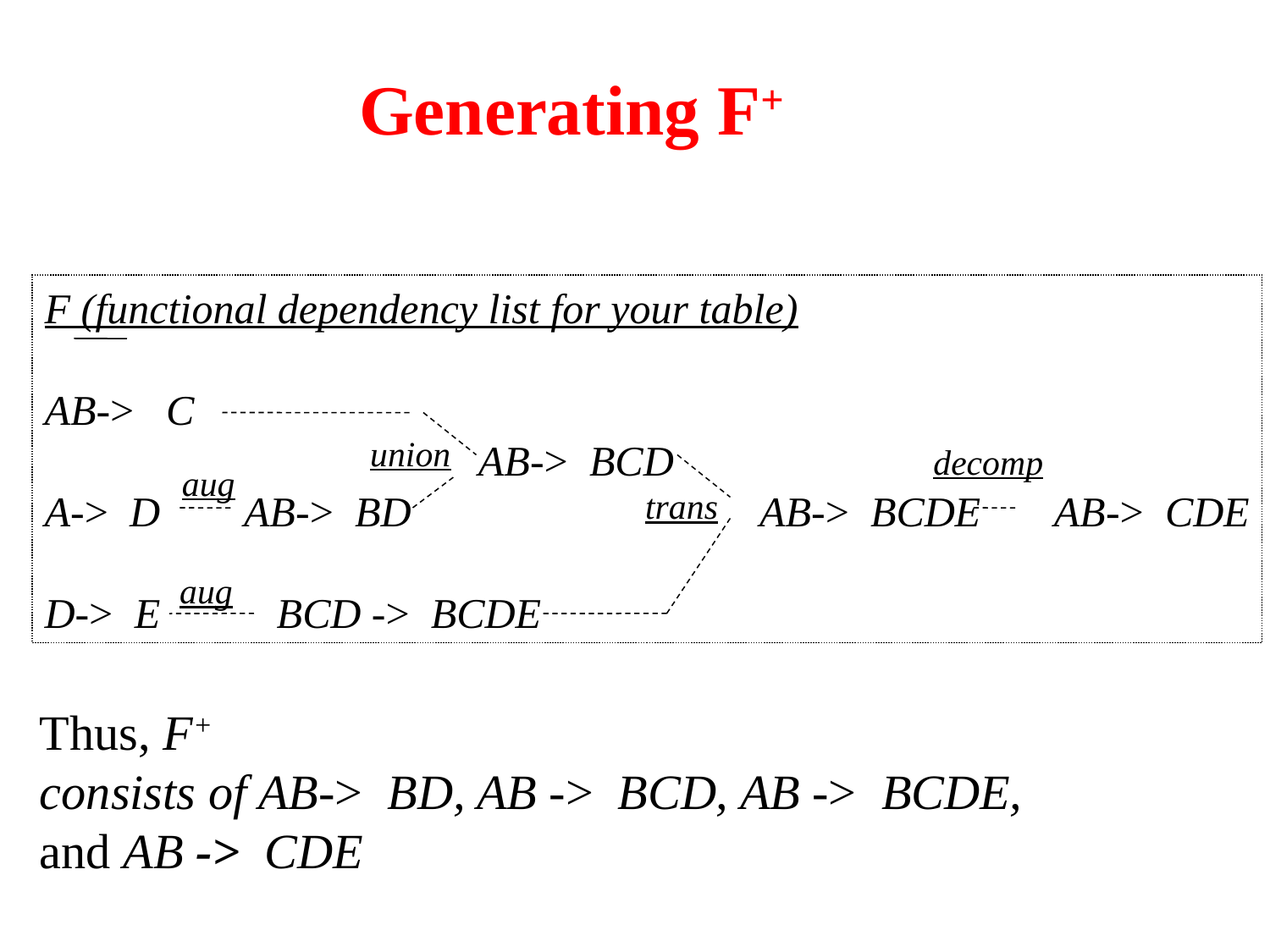

# Generating F+
F (functional dependency list for your table)

AB->   C
                                         AB->  BCD
A->  D        AB->  BD                                 AB->  BCDE       AB->  CDE

D->  E           BCD ->  BCDE

union
decomp
aug

trans

aug

Thus, F+
consists of AB->  BD, AB ->  BCD, AB ->  BCDE,
and AB ->  CDE

16